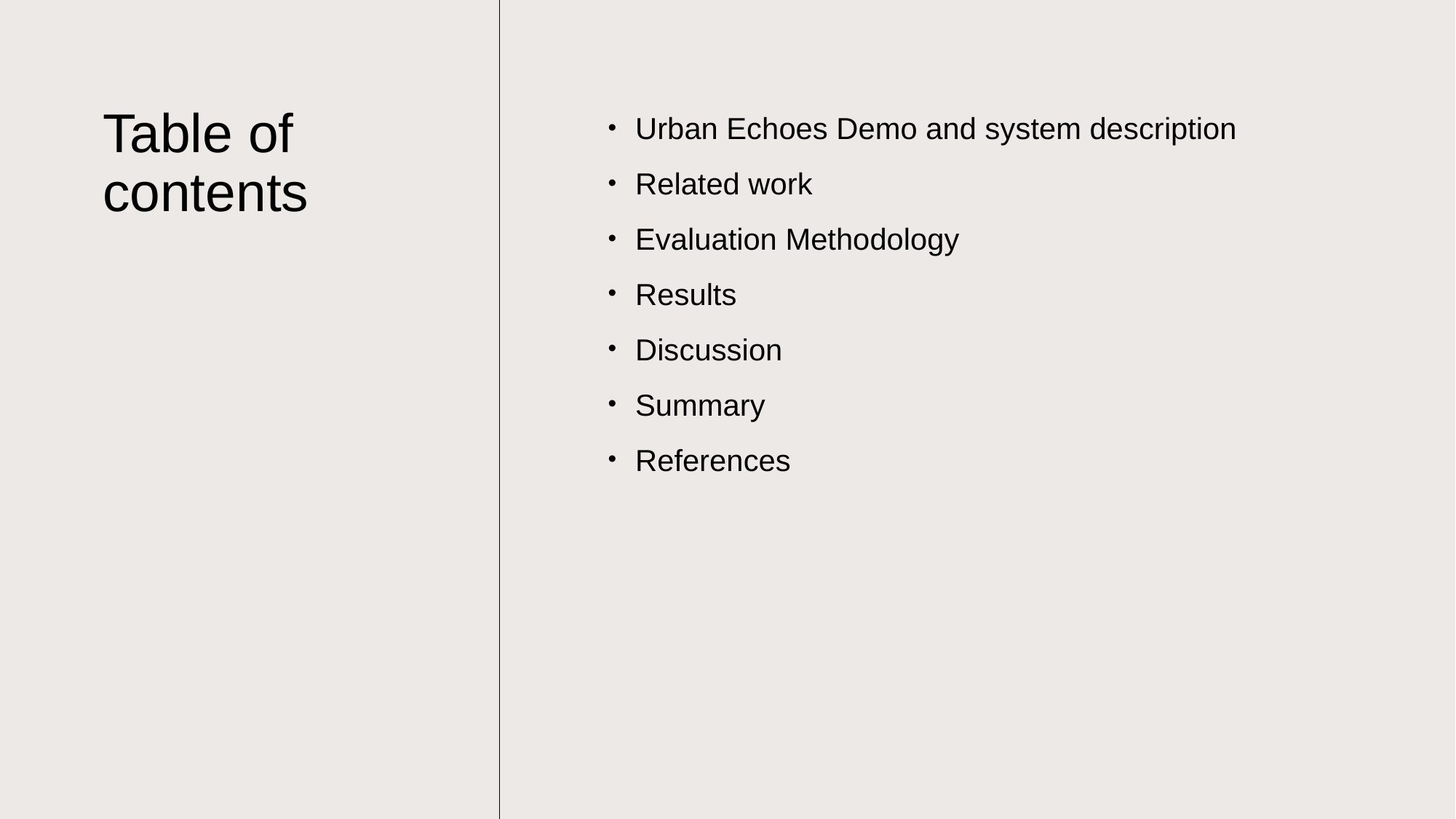

# Table of contents
Urban Echoes Demo and system description
Related work
Evaluation Methodology
Results
Discussion
Summary
References